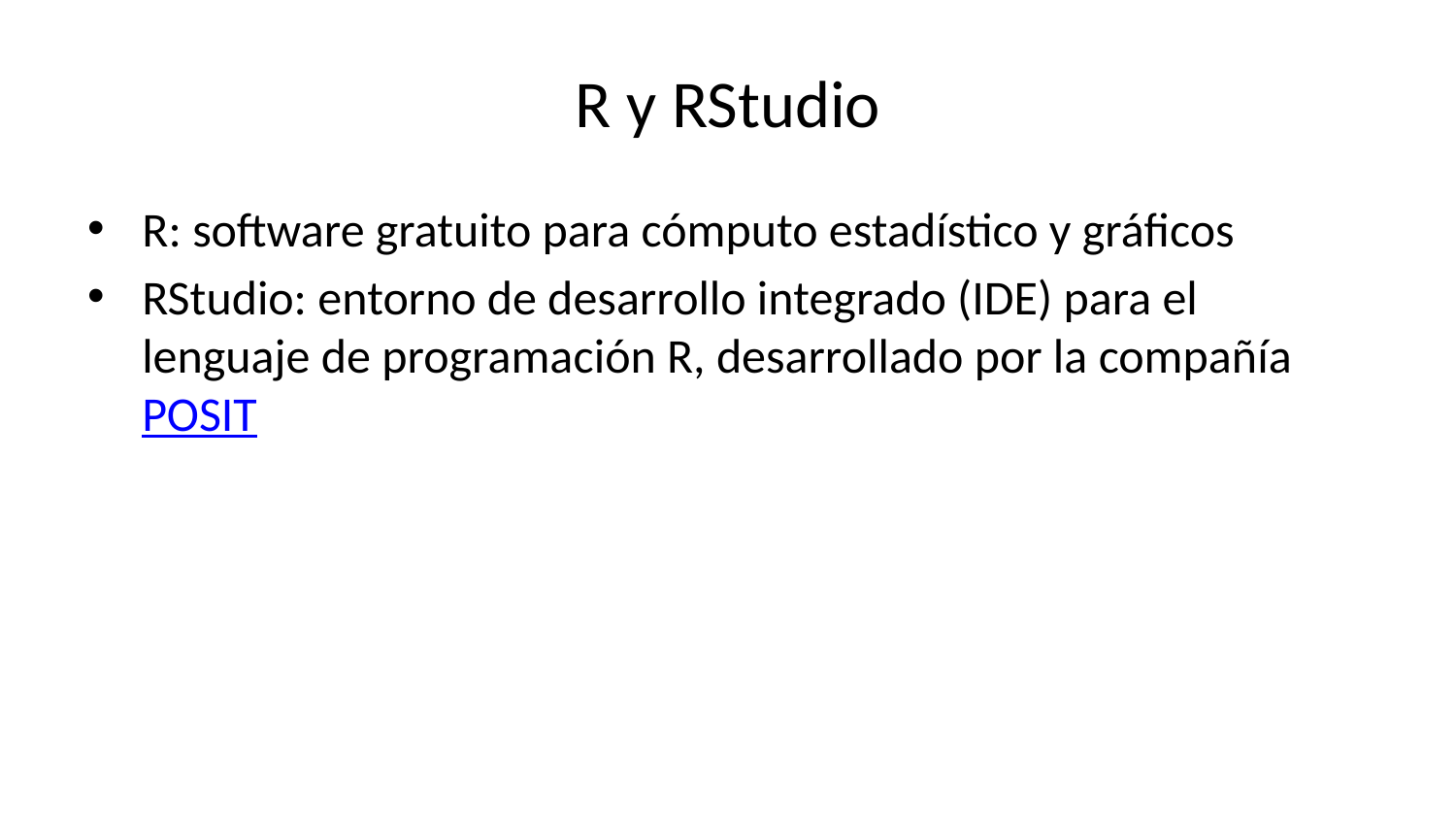

# R y RStudio
R: software gratuito para cómputo estadístico y gráficos
RStudio: entorno de desarrollo integrado (IDE) para el lenguaje de programación R, desarrollado por la compañía POSIT